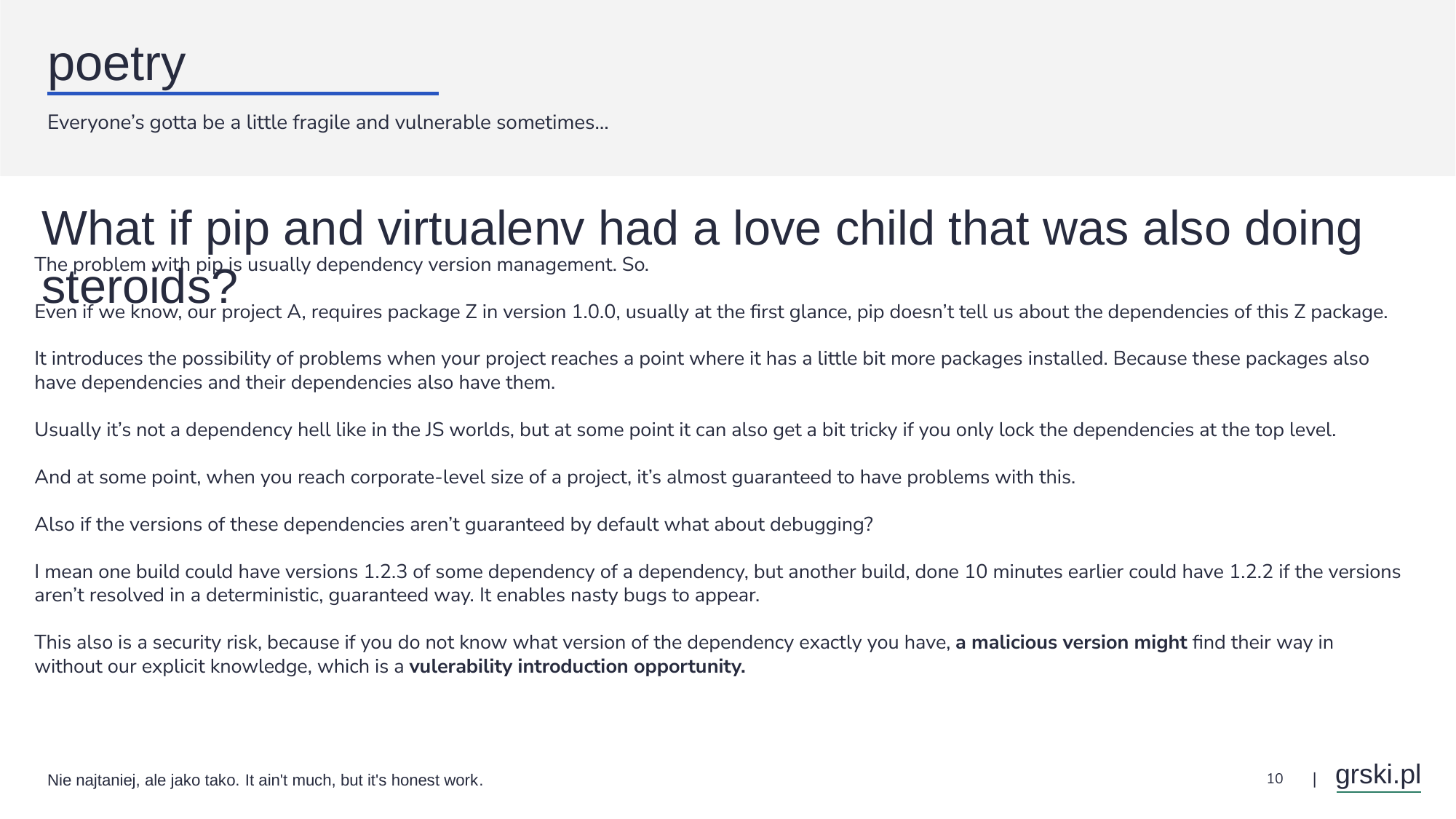

# poetry
Everyone’s gotta be a little fragile and vulnerable sometimes…
What if pip and virtualenv had a love child that was also doing steroids?
The problem with pip is usually dependency version management. So.

Even if we know, our project A, requires package Z in version 1.0.0, usually at the first glance, pip doesn’t tell us about the dependencies of this Z package.

It introduces the possibility of problems when your project reaches a point where it has a little bit more packages installed. Because these packages also have dependencies and their dependencies also have them.

Usually it’s not a dependency hell like in the JS worlds, but at some point it can also get a bit tricky if you only lock the dependencies at the top level.

And at some point, when you reach corporate-level size of a project, it’s almost guaranteed to have problems with this.

Also if the versions of these dependencies aren’t guaranteed by default what about debugging?

I mean one build could have versions 1.2.3 of some dependency of a dependency, but another build, done 10 minutes earlier could have 1.2.2 if the versions aren’t resolved in a deterministic, guaranteed way. It enables nasty bugs to appear.

This also is a security risk, because if you do not know what version of the dependency exactly you have, a malicious version might find their way in without our explicit knowledge, which is a vulerability introduction opportunity.